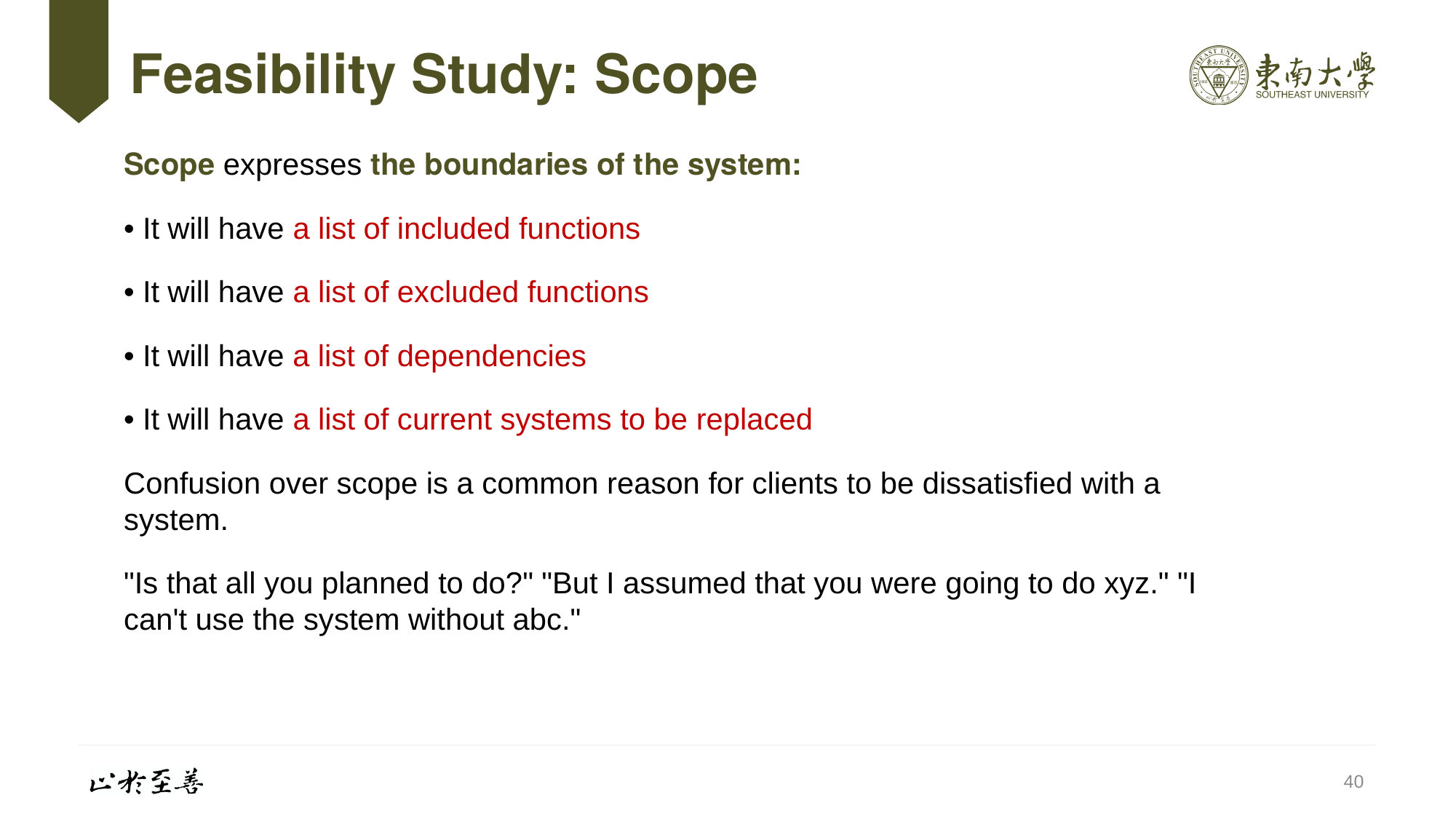

# Feasibility Study: Scope
Scope expresses the boundaries of the system:
• It will have a list of included functions
• It will have a list of excluded functions
• It will have a list of dependencies
• It will have a list of current systems to be replaced
Confusion over scope is a common reason for clients to be dissatisfied with a system.
"Is that all you planned to do?" "But I assumed that you were going to do xyz." "I can't use the system without abc."
40